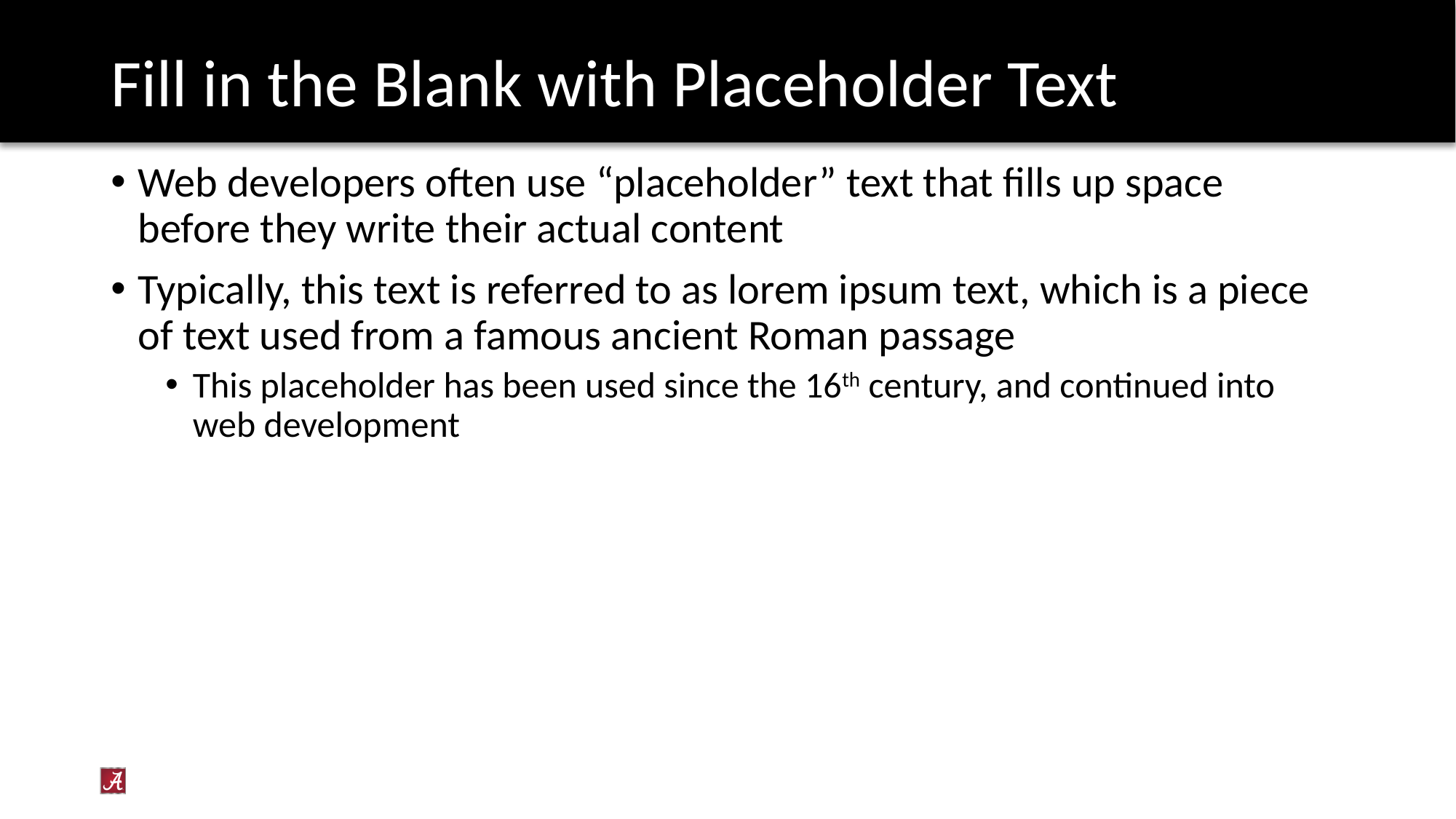

# Fill in the Blank with Placeholder Text
Web developers often use “placeholder” text that fills up space before they write their actual content
Typically, this text is referred to as lorem ipsum text, which is a piece of text used from a famous ancient Roman passage
This placeholder has been used since the 16th century, and continued into web development